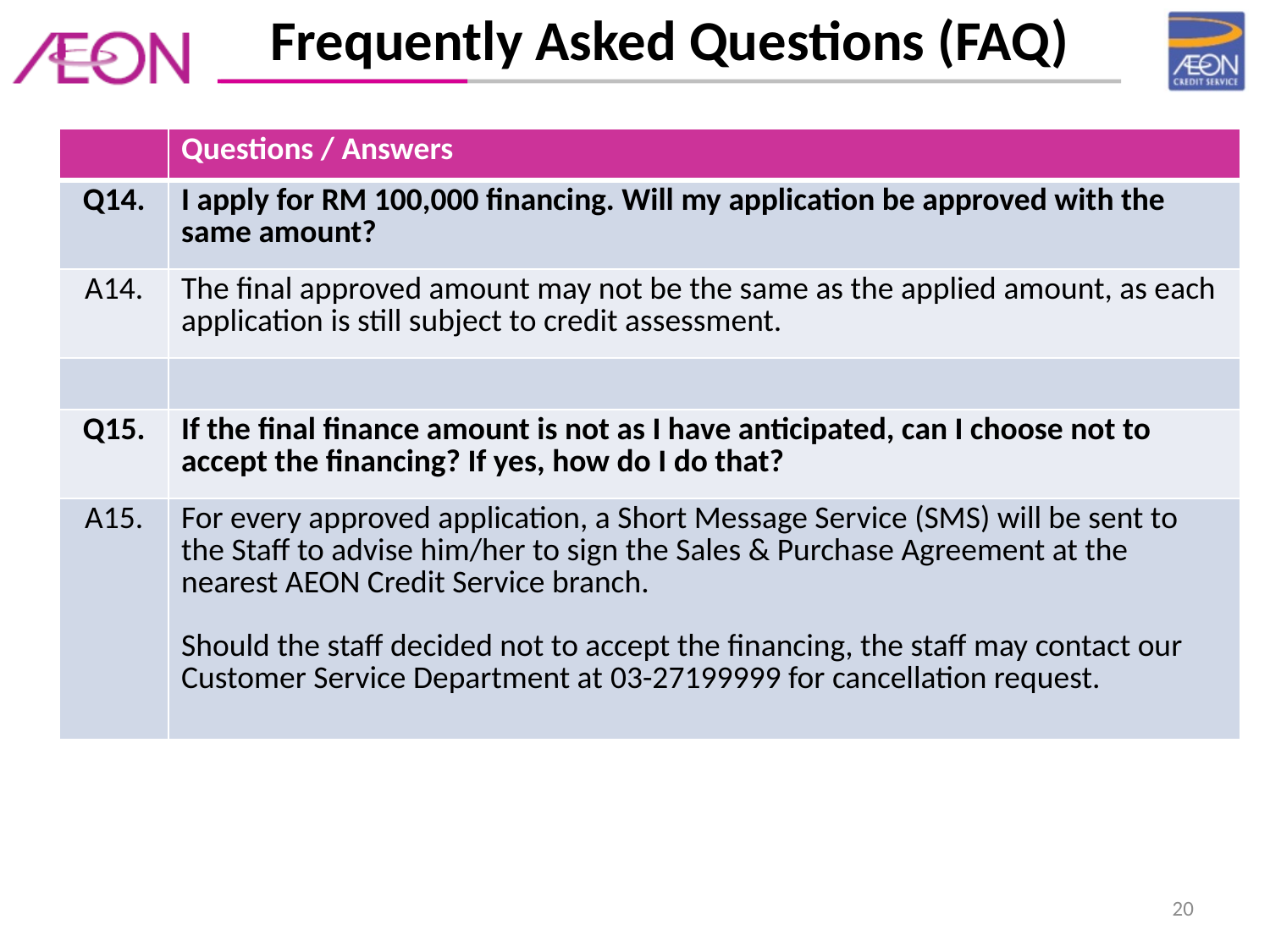

Frequently Asked Questions (FAQ)

|  | Questions / Answers |
| --- | --- |
| Q14. | I apply for RM 100,000 financing. Will my application be approved with the same amount? |
| A14. | The final approved amount may not be the same as the applied amount, as each application is still subject to credit assessment. |
|  |  |
| Q15. | If the final finance amount is not as I have anticipated, can I choose not to accept the financing? If yes, how do I do that? |
| A15. | For every approved application, a Short Message Service (SMS) will be sent to the Staff to advise him/her to sign the Sales & Purchase Agreement at the nearest AEON Credit Service branch. Should the staff decided not to accept the financing, the staff may contact our Customer Service Department at 03-27199999 for cancellation request. |
20